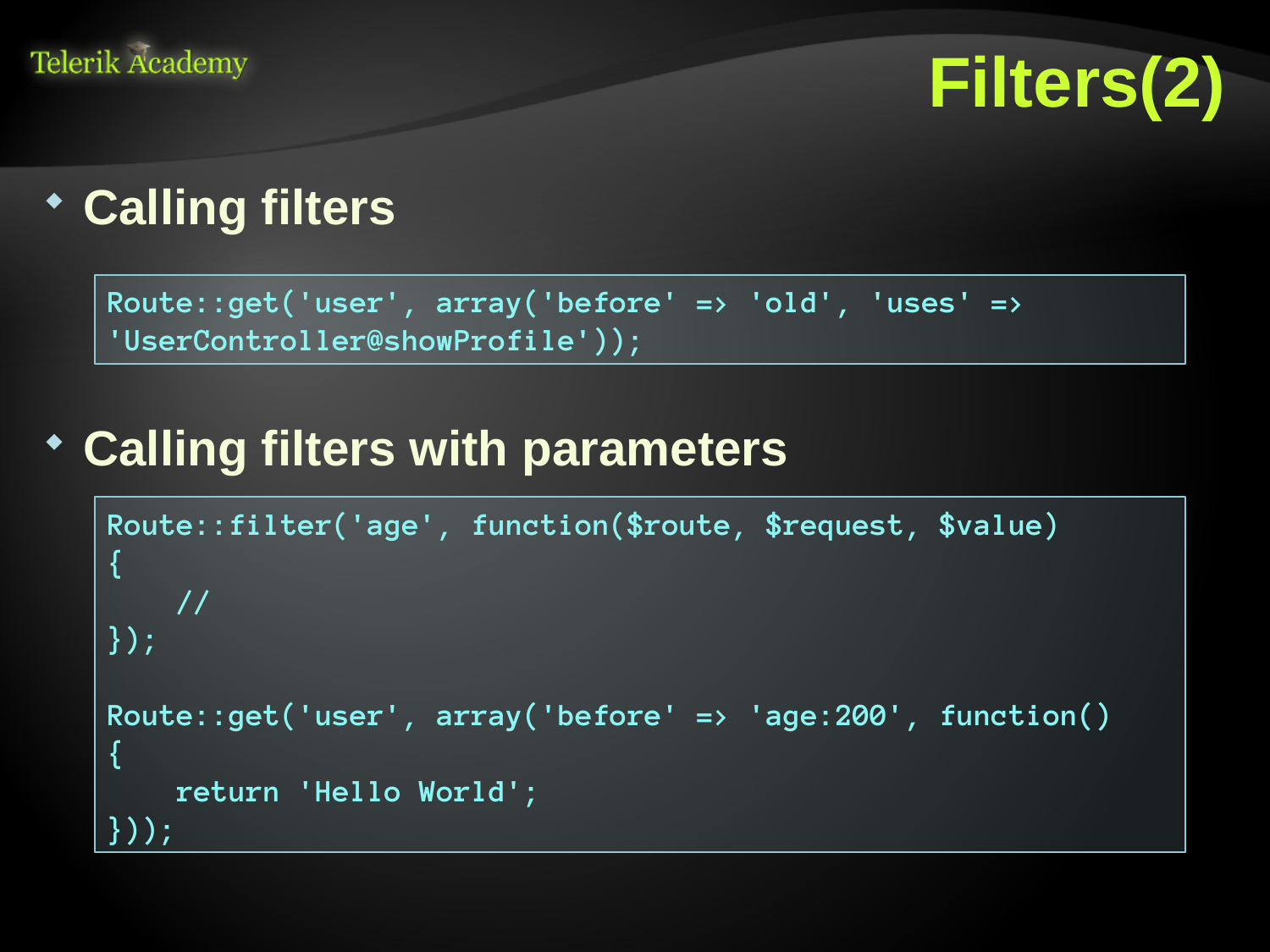

# Filters(2)
Calling filters

Calling filters with parameters

Route::get('user', array('before' => 'old', 'uses' => 'UserController@showProfile'));
Route::filter('age', function($route, $request, $value)
{
    //
});

Route::get('user', array('before' => 'age:200', function()
{
    return 'Hello World';
}));